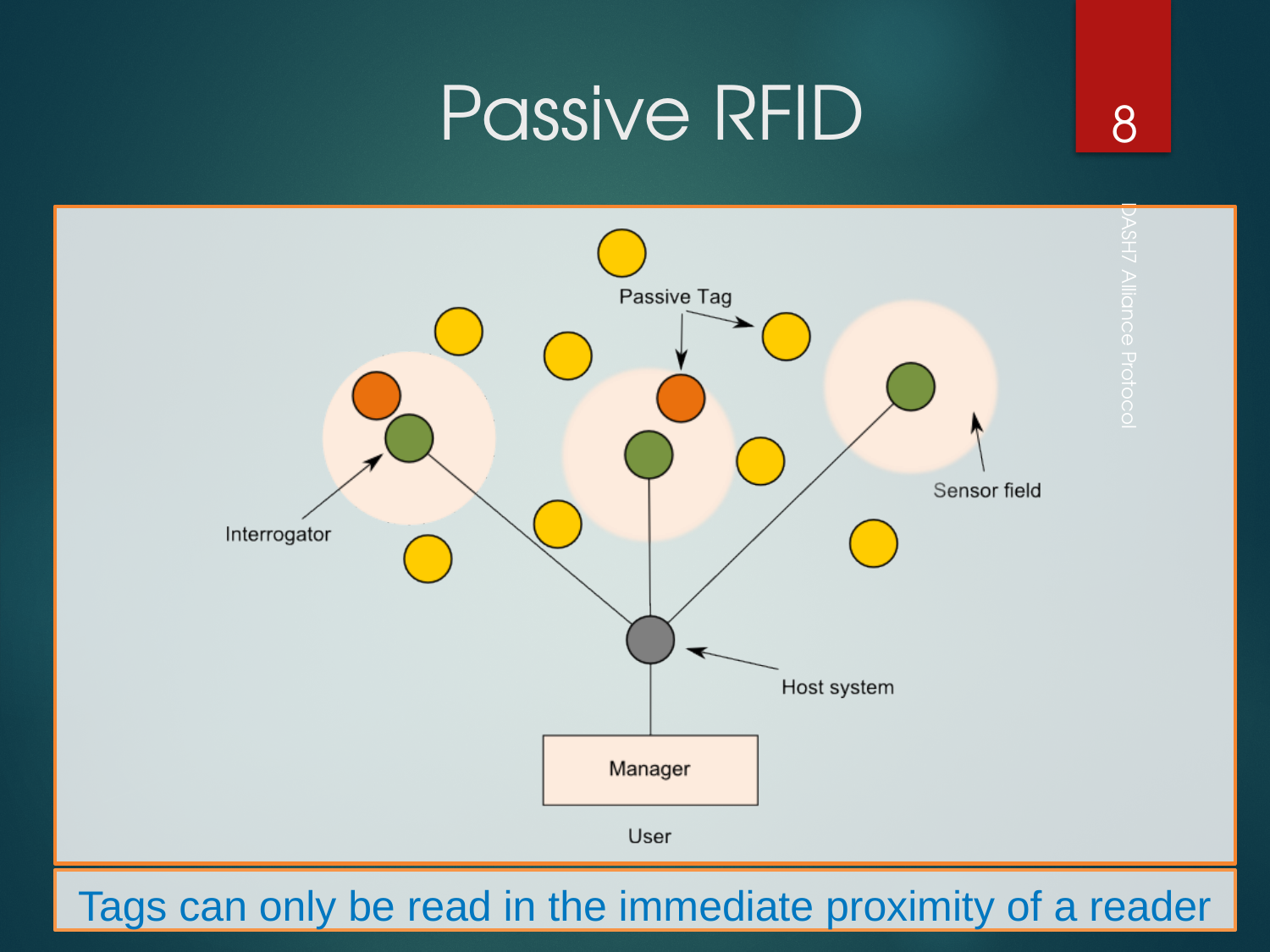

8
# Passive RFID

DASH7 Alliance Protocol
Tags can only be read in the immediate proximity of a reader